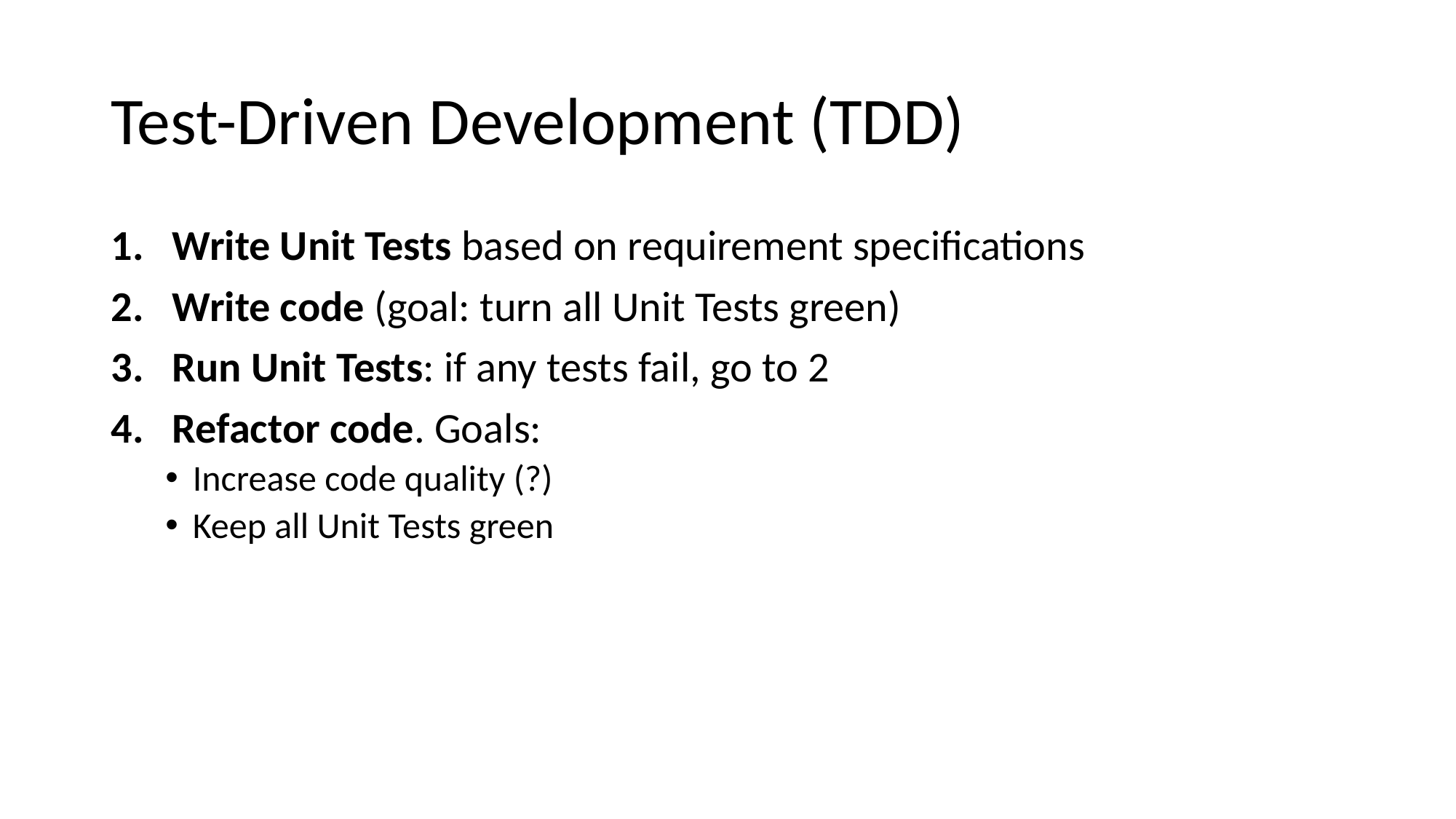

# Test-Driven Development (TDD)
Write Unit Tests based on requirement specifications
Write code (goal: turn all Unit Tests green)
Run Unit Tests: if any tests fail, go to 2
Refactor code. Goals:
Increase code quality (?)
Keep all Unit Tests green